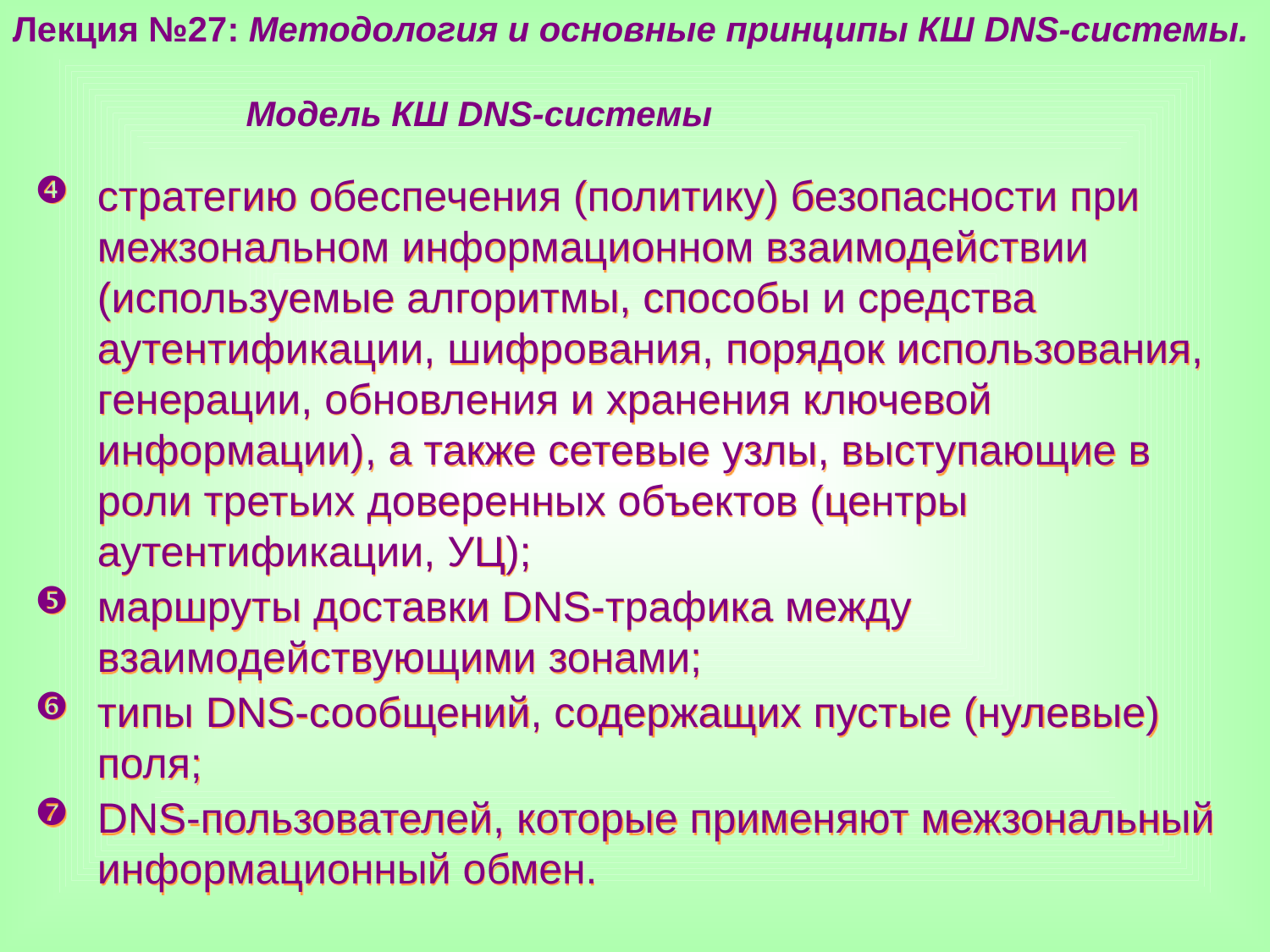

Лекция №27: Методология и основные принципы КШ DNS-системы.
                        Модель КШ DNS-системы
стратегию обеспечения (политику) безопасности при межзональном информационном взаимодействии (используемые алгоритмы, способы и средства аутентификации, шифрования, порядок использования, генерации, обновления и хранения ключевой информации), а также сетевые узлы, выступающие в роли третьих доверенных объектов (центры аутентификации, УЦ);
маршруты доставки DNS-трафика между взаимодействующими зонами;
типы DNS-сообщений, содержащих пустые (нулевые) поля;
DNS-пользователей, которые применяют межзональный информационный обмен.